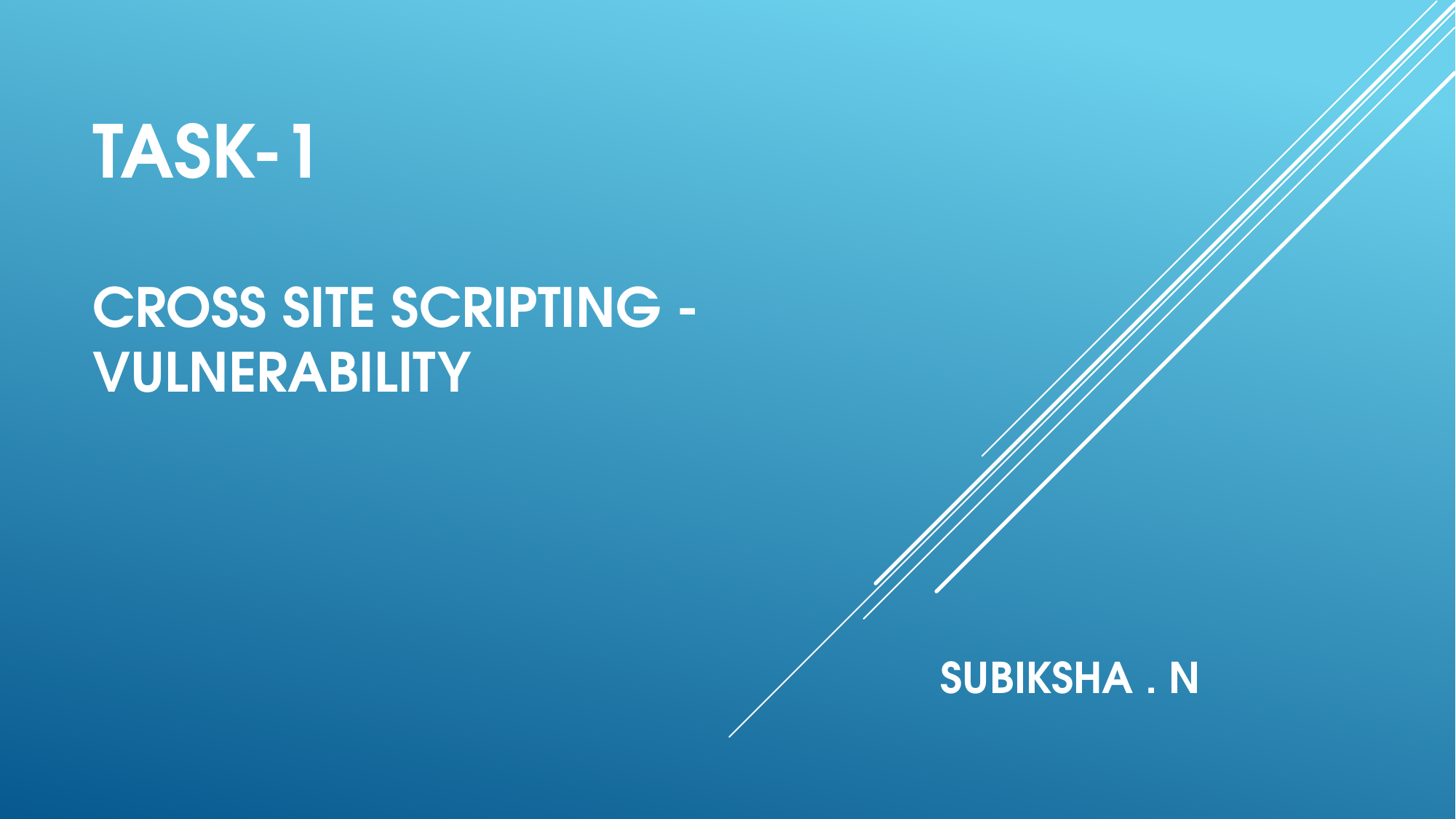

# TASK-1
CROSS SITE SCRIPTING - VULNERABILITY
SUBIKSHA . N